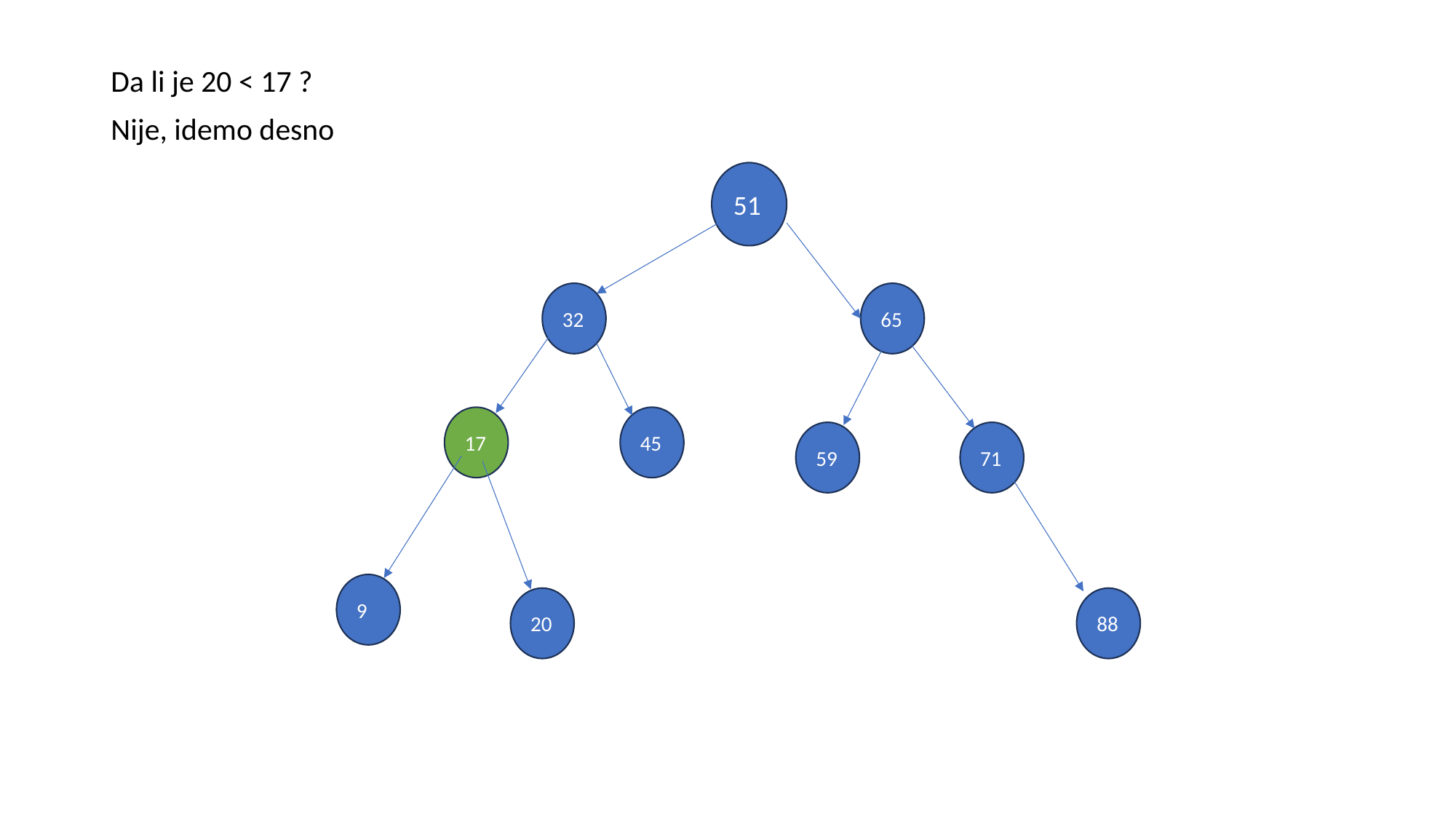

Da li je 20 < 17 ?
Nije, idemo desno
51
65
32
45
17
71
59
9
20
88